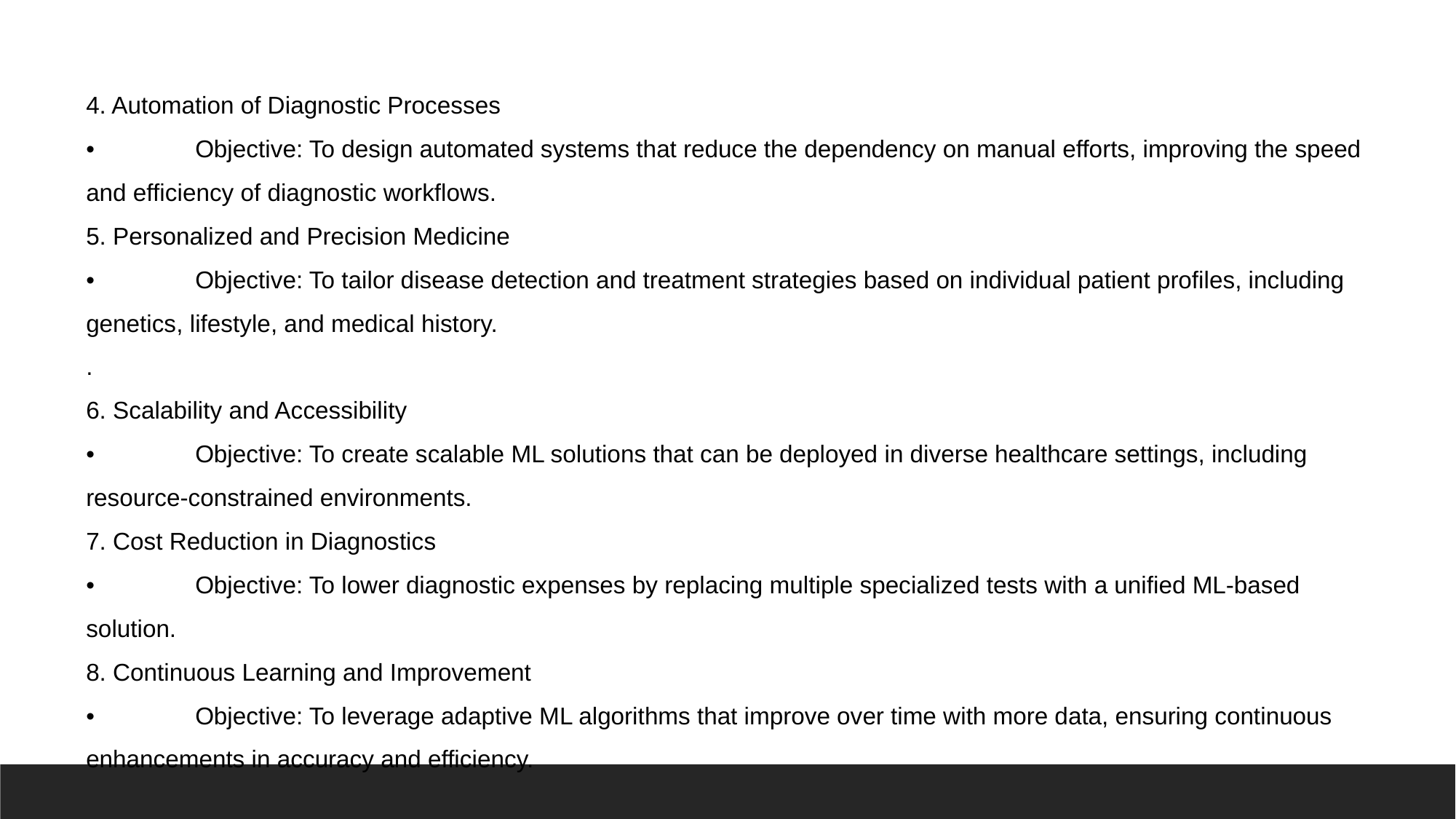

4. Automation of Diagnostic Processes
•	Objective: To design automated systems that reduce the dependency on manual efforts, improving the speed and efficiency of diagnostic workflows.
5. Personalized and Precision Medicine
•	Objective: To tailor disease detection and treatment strategies based on individual patient profiles, including genetics, lifestyle, and medical history.
.
6. Scalability and Accessibility
•	Objective: To create scalable ML solutions that can be deployed in diverse healthcare settings, including resource-constrained environments.
7. Cost Reduction in Diagnostics
•	Objective: To lower diagnostic expenses by replacing multiple specialized tests with a unified ML-based solution.
8. Continuous Learning and Improvement
•	Objective: To leverage adaptive ML algorithms that improve over time with more data, ensuring continuous enhancements in accuracy and efficiency.